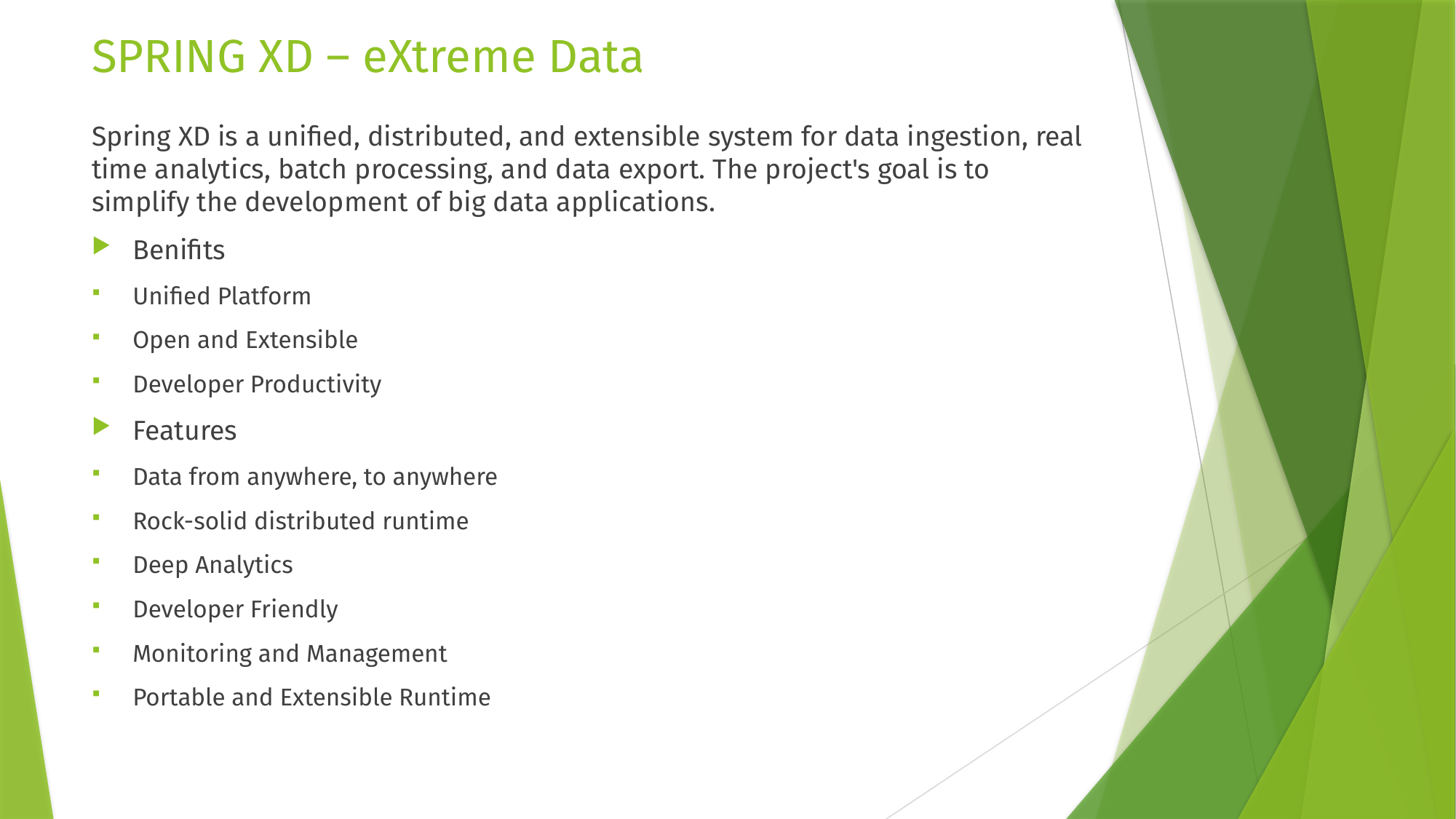

# SPRING XD – eXtreme Data
Spring XD is a unified, distributed, and extensible system for data ingestion, real time analytics, batch processing, and data export. The project's goal is to simplify the development of big data applications.
Benifits
Unified Platform
Open and Extensible
Developer Productivity
Features
Data from anywhere, to anywhere
Rock-solid distributed runtime
Deep Analytics
Developer Friendly
Monitoring and Management
Portable and Extensible Runtime